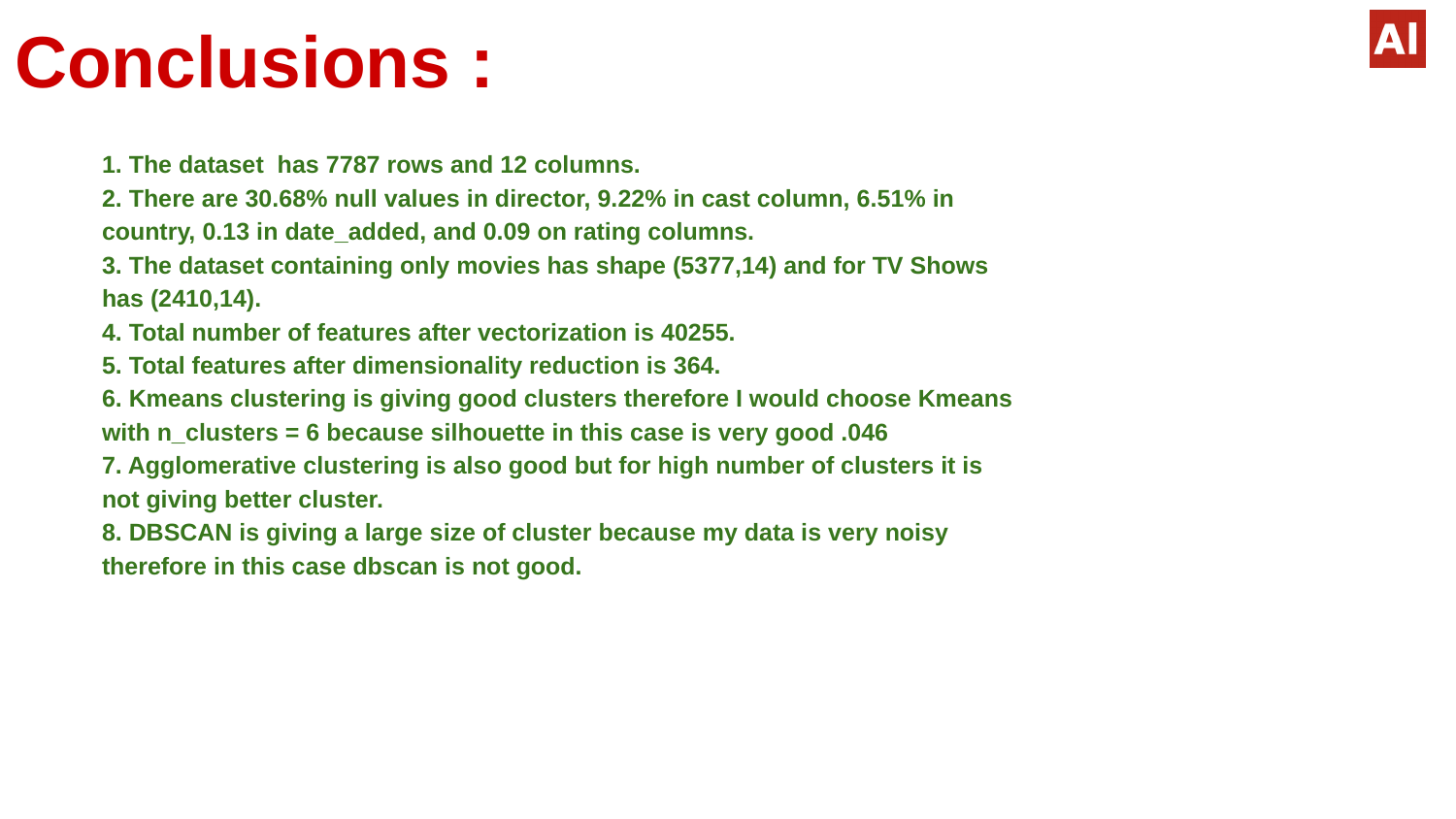

# Conclusions :
1. The dataset  has 7787 rows and 12 columns.
2. There are 30.68% null values in director, 9.22% in cast column, 6.51% in country, 0.13 in date_added, and 0.09 on rating columns.
3. The dataset containing only movies has shape (5377,14) and for TV Shows has (2410,14).
4. Total number of features after vectorization is 40255.
5. Total features after dimensionality reduction is 364.
6. Kmeans clustering is giving good clusters therefore I would choose Kmeans with n_clusters = 6 because silhouette in this case is very good .046
7. Agglomerative clustering is also good but for high number of clusters it is not giving better cluster.
8. DBSCAN is giving a large size of cluster because my data is very noisy therefore in this case dbscan is not good.